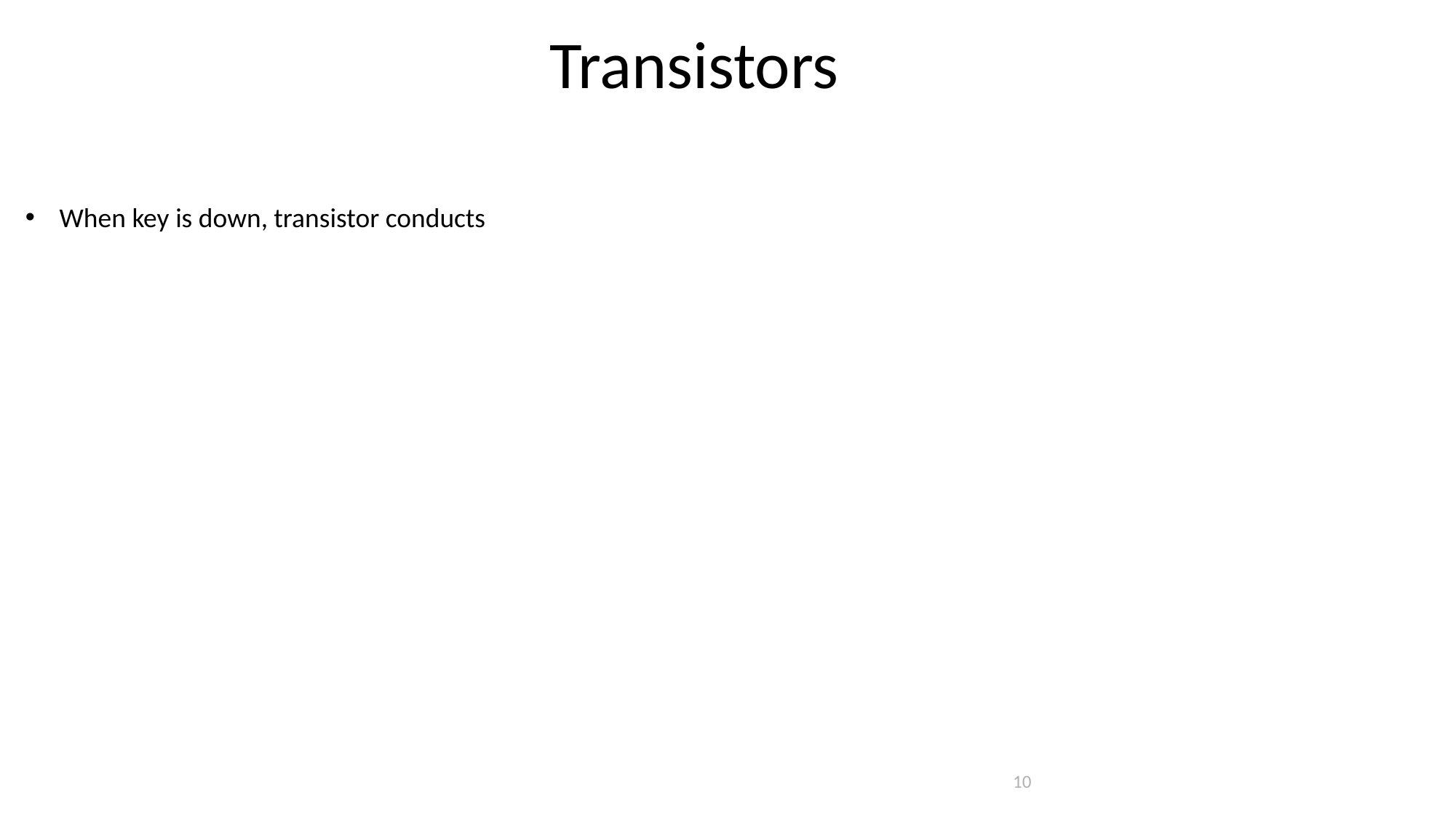

Transistors
When key is down, transistor conducts
10